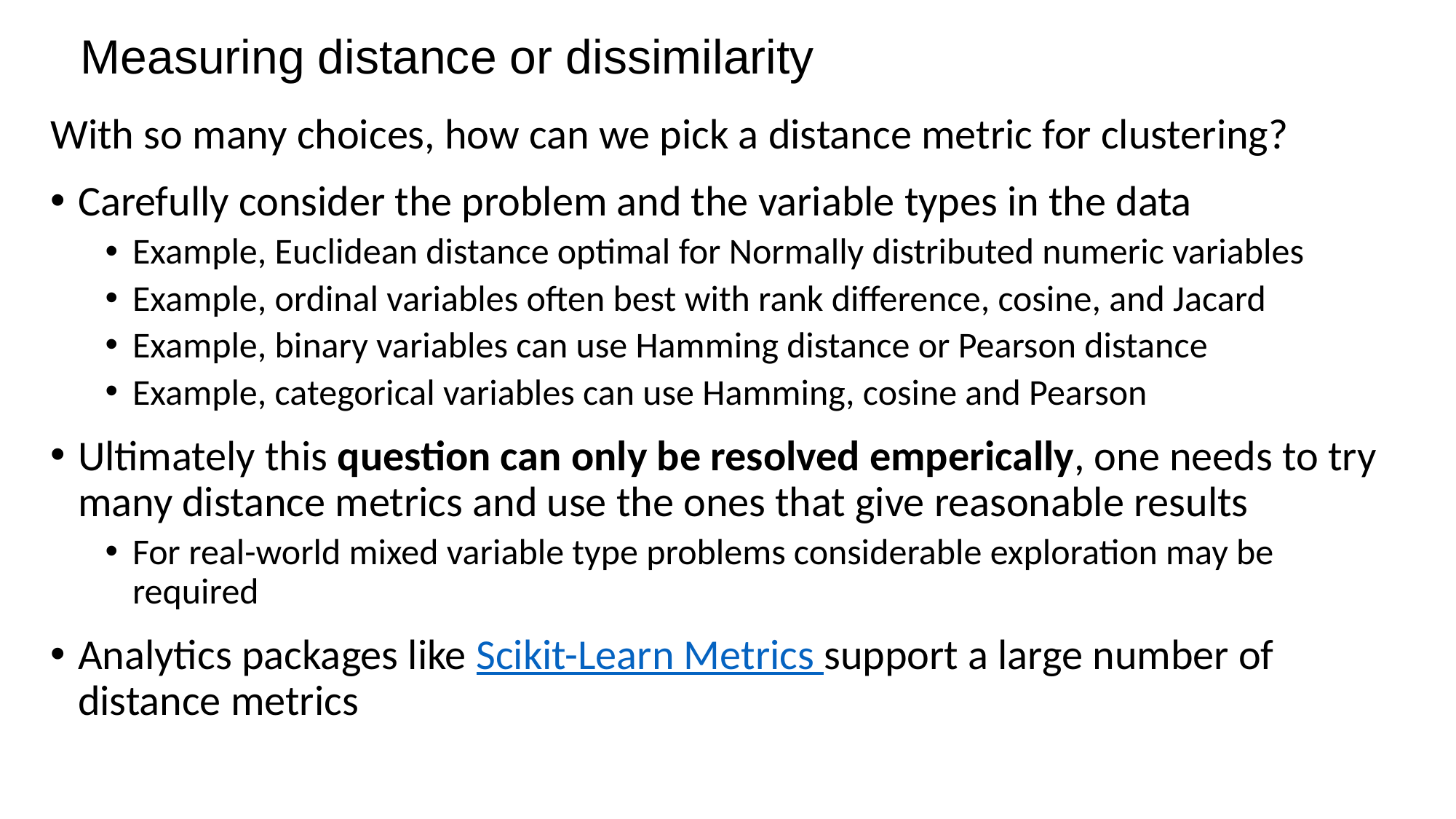

# Measuring distance or dissimilarity
With so many choices, how can we pick a distance metric for clustering?
Carefully consider the problem and the variable types in the data
Example, Euclidean distance optimal for Normally distributed numeric variables
Example, ordinal variables often best with rank difference, cosine, and Jacard
Example, binary variables can use Hamming distance or Pearson distance
Example, categorical variables can use Hamming, cosine and Pearson
Ultimately this question can only be resolved emperically, one needs to try many distance metrics and use the ones that give reasonable results
For real-world mixed variable type problems considerable exploration may be required
Analytics packages like Scikit-Learn Metrics support a large number of distance metrics